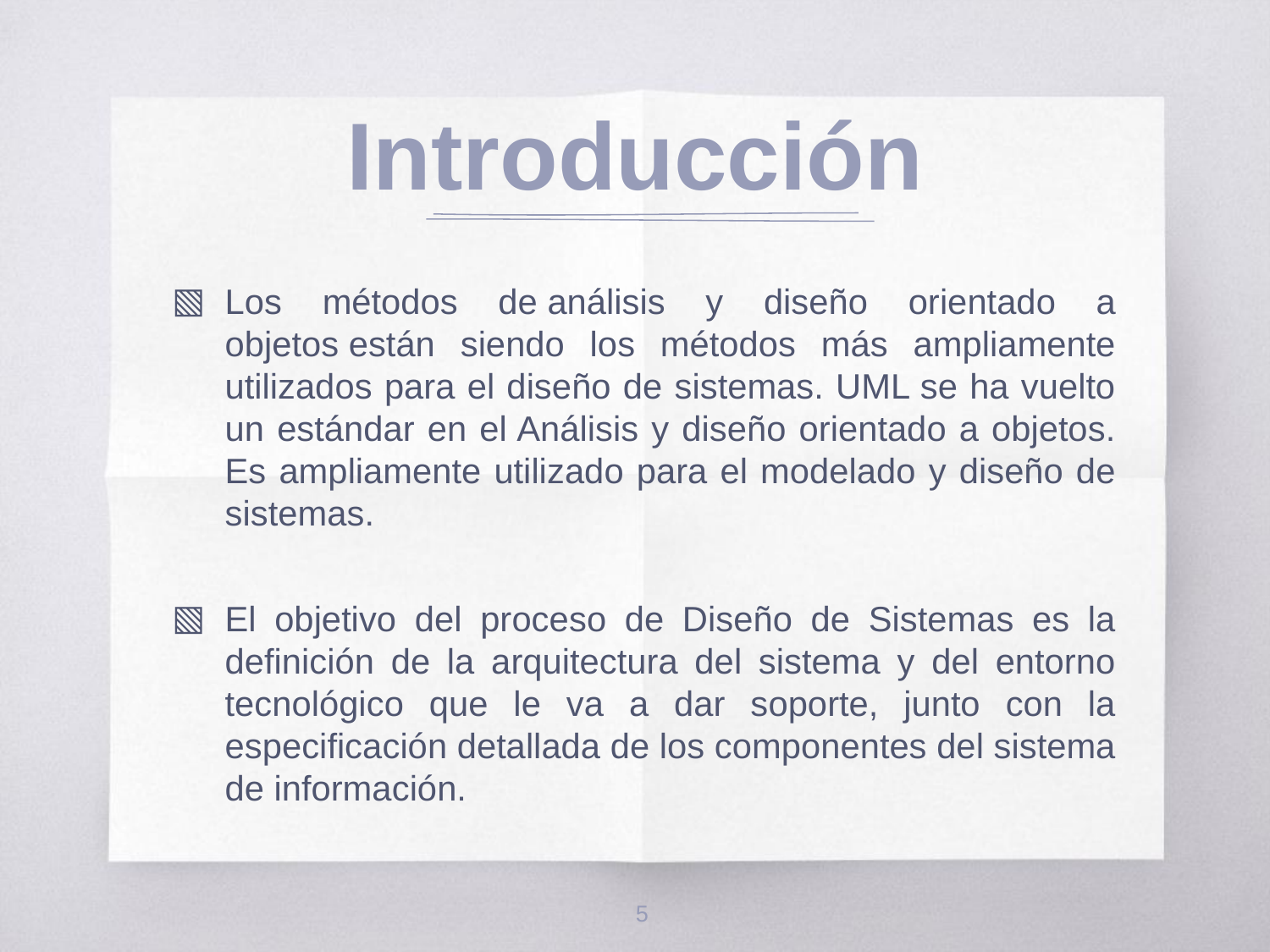

# Introducción
Los métodos de análisis y diseño orientado a objetos están siendo los métodos más ampliamente utilizados para el diseño de sistemas. UML se ha vuelto un estándar en el Análisis y diseño orientado a objetos. Es ampliamente utilizado para el modelado y diseño de sistemas.

El objetivo del proceso de Diseño de Sistemas es la definición de la arquitectura del sistema y del entorno tecnológico que le va a dar soporte, junto con la especificación detallada de los componentes del sistema de información.
5